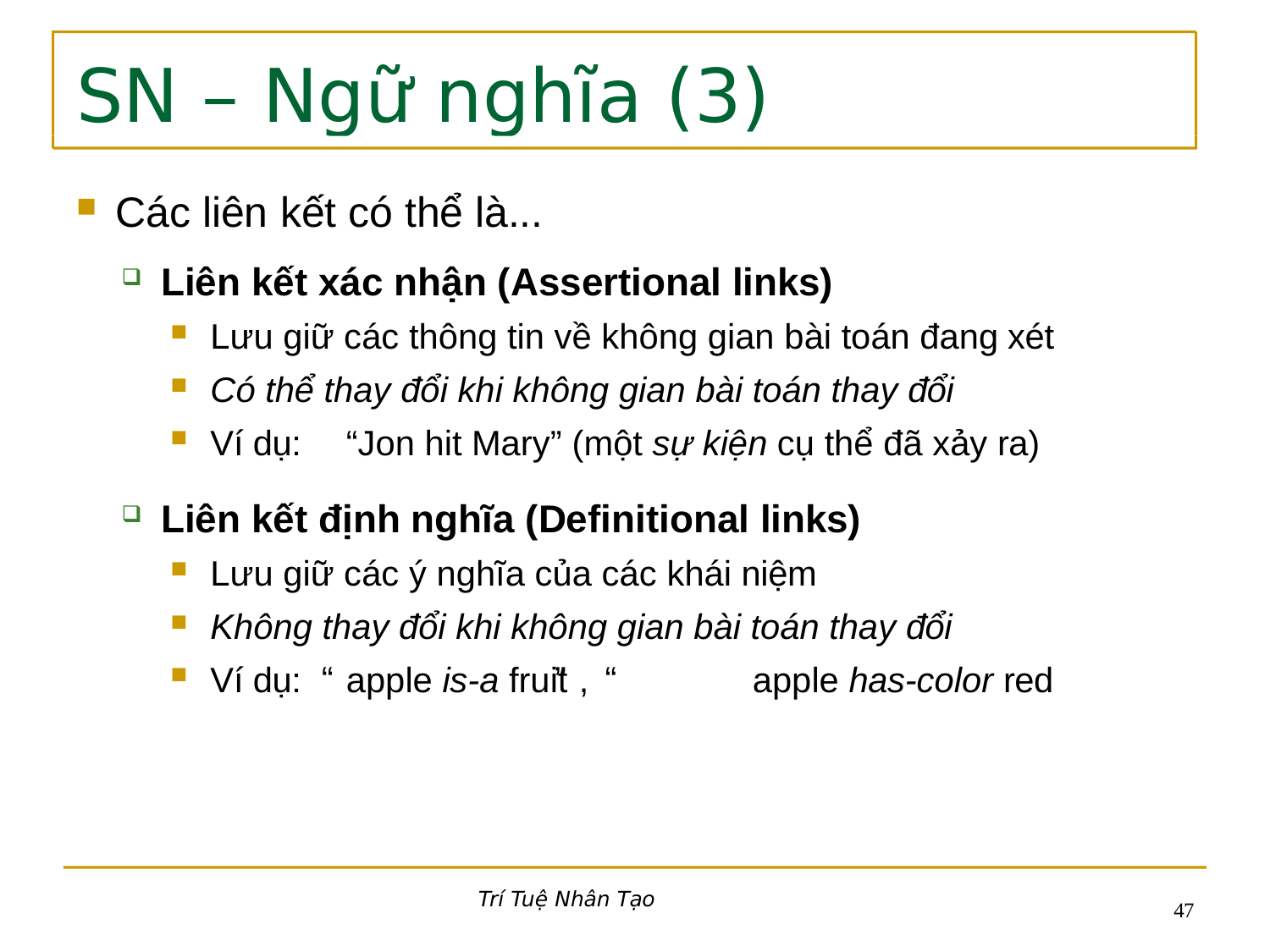

# SN – Ngữ nghĩa (3)

Các liên kết có thể là...
Liên kết xác nhận (Assertional links)
Lưu giữ các thông tin về không gian bài toán đang xét
Có thể thay đổi khi không gian bài toán thay đổi
Ví dụ:	“Jon hit Mary” (một sự kiện cụ thể đã xảy ra)
Liên kết định nghĩa (Definitional links)
Lưu giữ các ý nghĩa của các khái niệm
Không thay đổi khi không gian bài toán thay đổi
Ví dụ:	apple is-a fruit ,	apple has-color red

“	”	“	”

Trí Tuệ Nhân Tạo
47